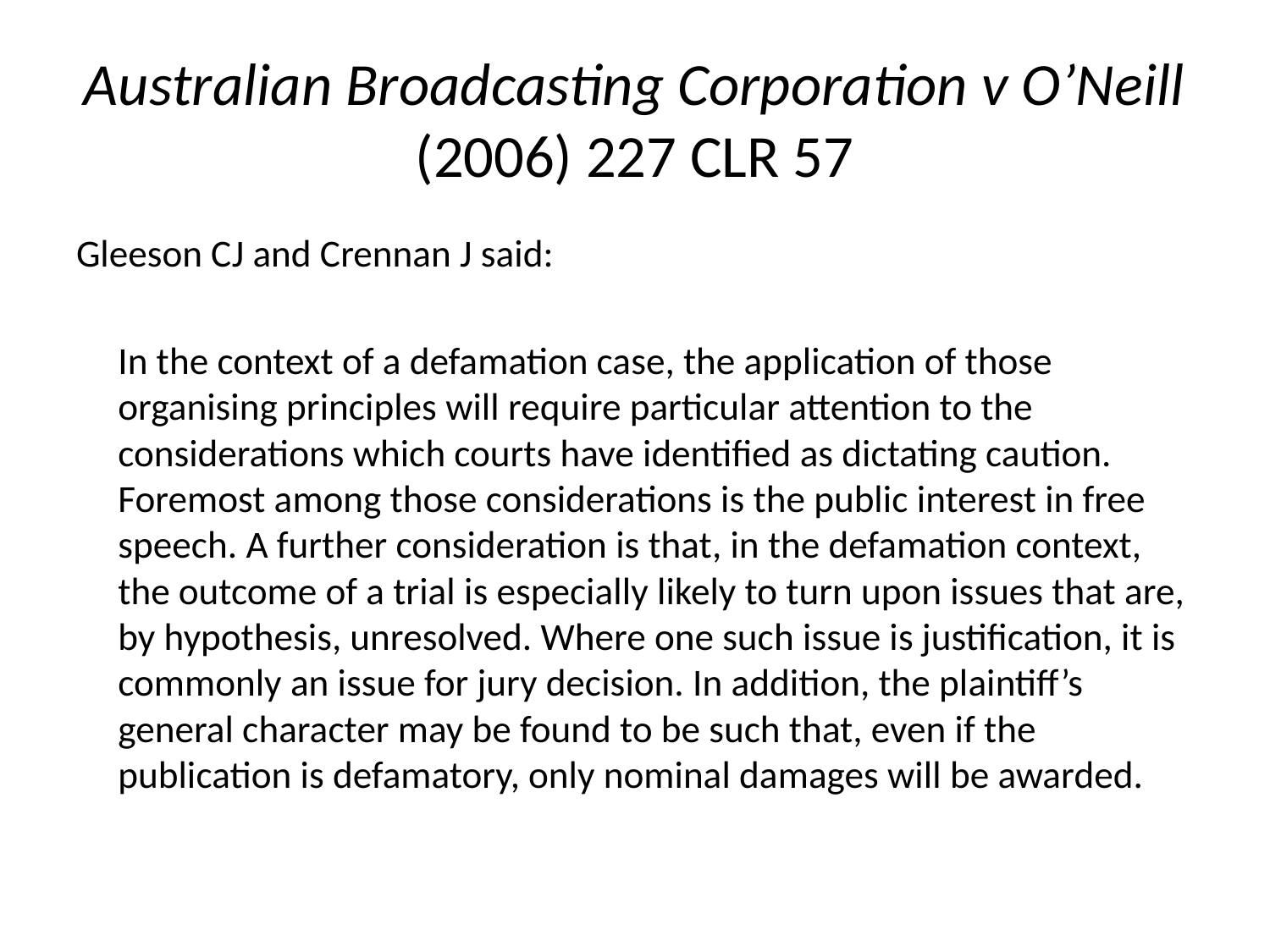

# Australian Broadcasting Corporation v O’Neill (2006) 227 CLR 57
Gleeson CJ and Crennan J said:

	In the context of a defamation case, the application of those organising principles will require particular attention to the considerations which courts have identified as dictating caution. Foremost among those considerations is the public interest in free speech. A further consideration is that, in the defamation context, the outcome of a trial is especially likely to turn upon issues that are, by hypothesis, unresolved. Where one such issue is justification, it is commonly an issue for jury decision. In addition, the plaintiff’s general character may be found to be such that, even if the publication is defamatory, only nominal damages will be awarded.